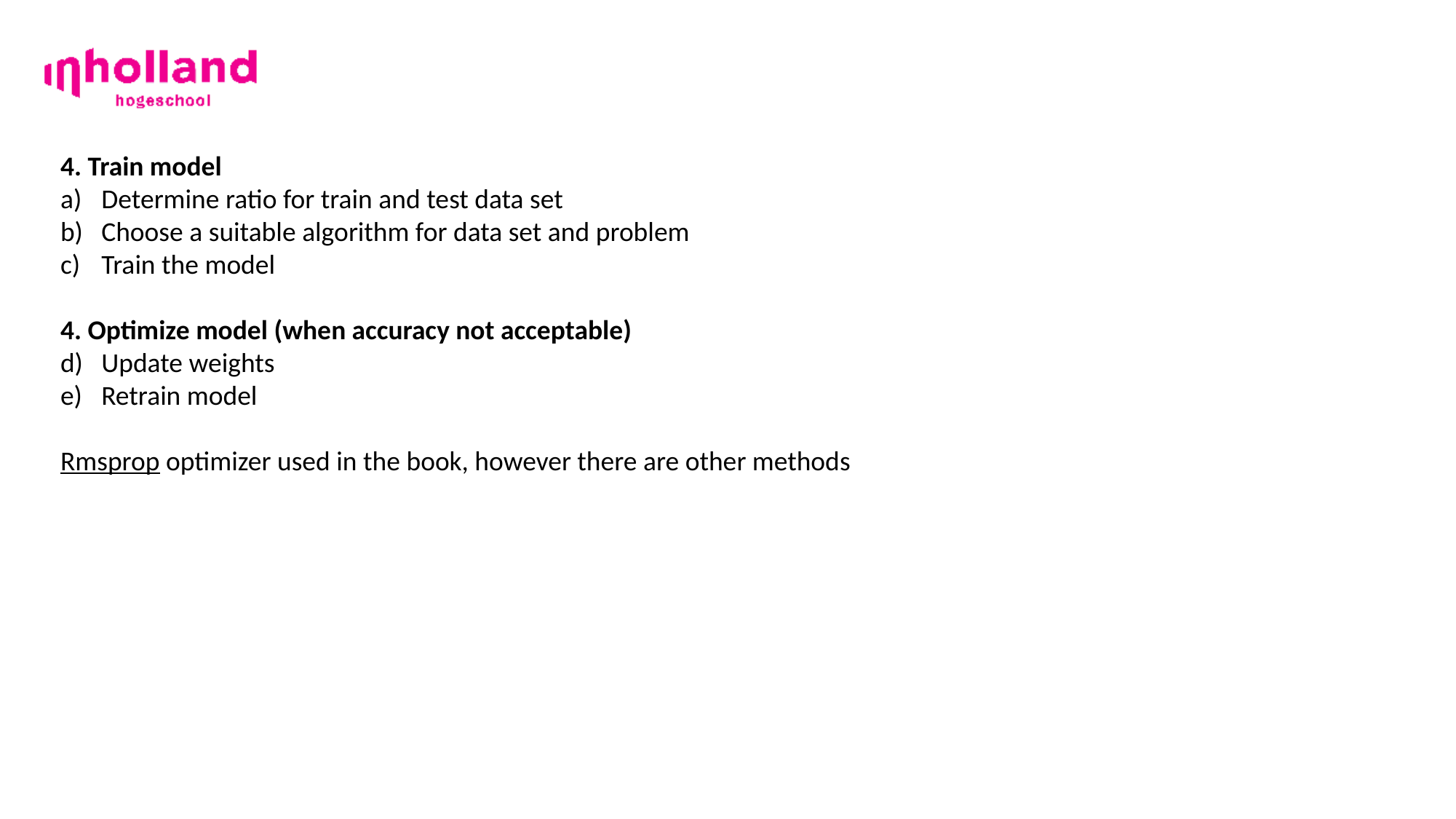

4. Train model
Determine ratio for train and test data set
Choose a suitable algorithm for data set and problem
Train the model

4. Optimize model (when accuracy not acceptable)
Update weights
Retrain model

Rmsprop optimizer used in the book, however there are other methods